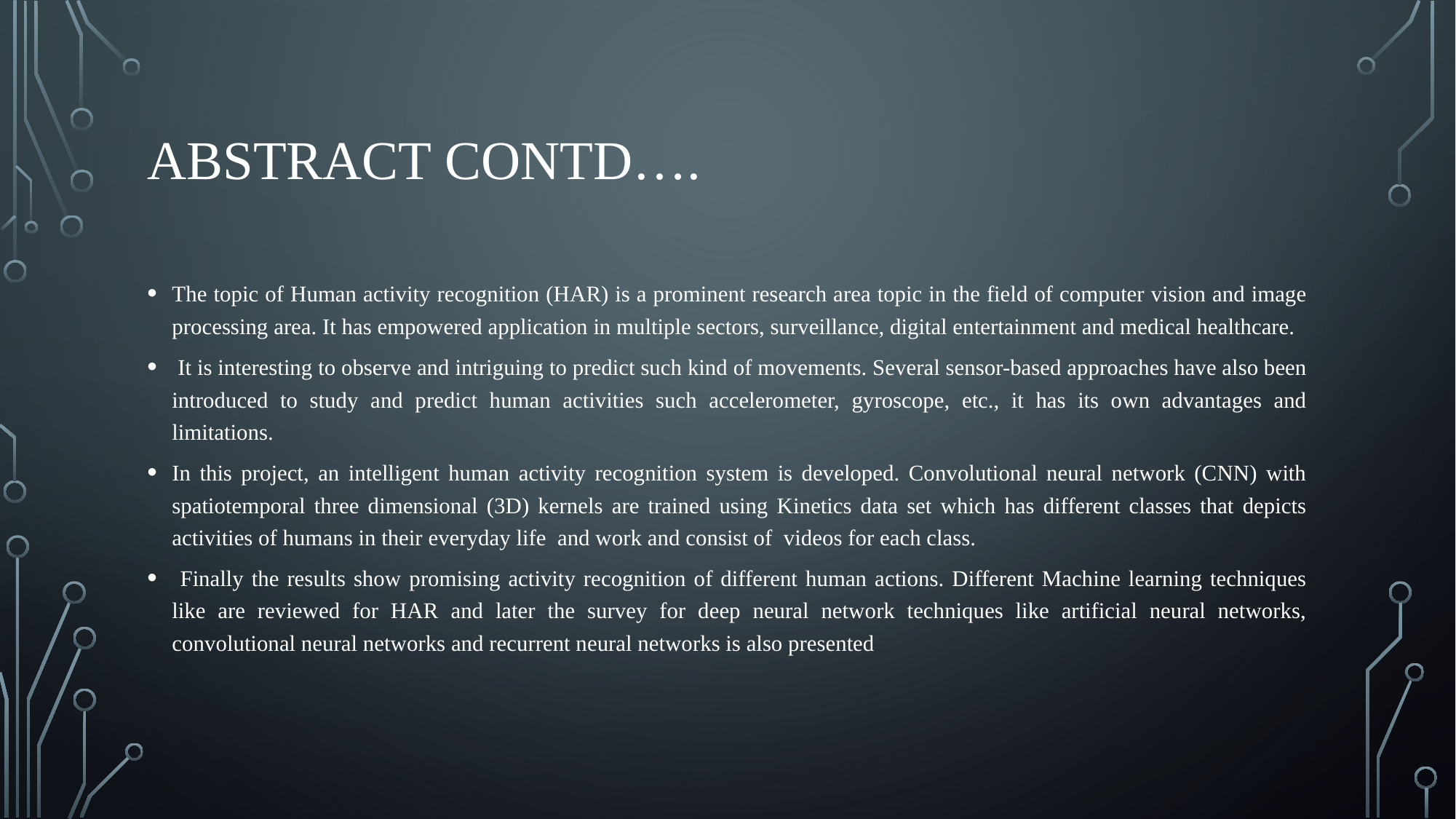

# Abstract Contd….
The topic of Human activity recognition (HAR) is a prominent research area topic in the field of computer vision and image processing area. It has empowered application in multiple sectors, surveillance, digital entertainment and medical healthcare.
 It is interesting to observe and intriguing to predict such kind of movements. Several sensor-based approaches have also been introduced to study and predict human activities such accelerometer, gyroscope, etc., it has its own advantages and limitations.
In this project, an intelligent human activity recognition system is developed. Convolutional neural network (CNN) with spatiotemporal three dimensional (3D) kernels are trained using Kinetics data set which has different classes that depicts activities of humans in their everyday life  and work and consist of  videos for each class.
 Finally the results show promising activity recognition of different human actions. Different Machine learning techniques like are reviewed for HAR and later the survey for deep neural network techniques like artificial neural networks, convolutional neural networks and recurrent neural networks is also presented.